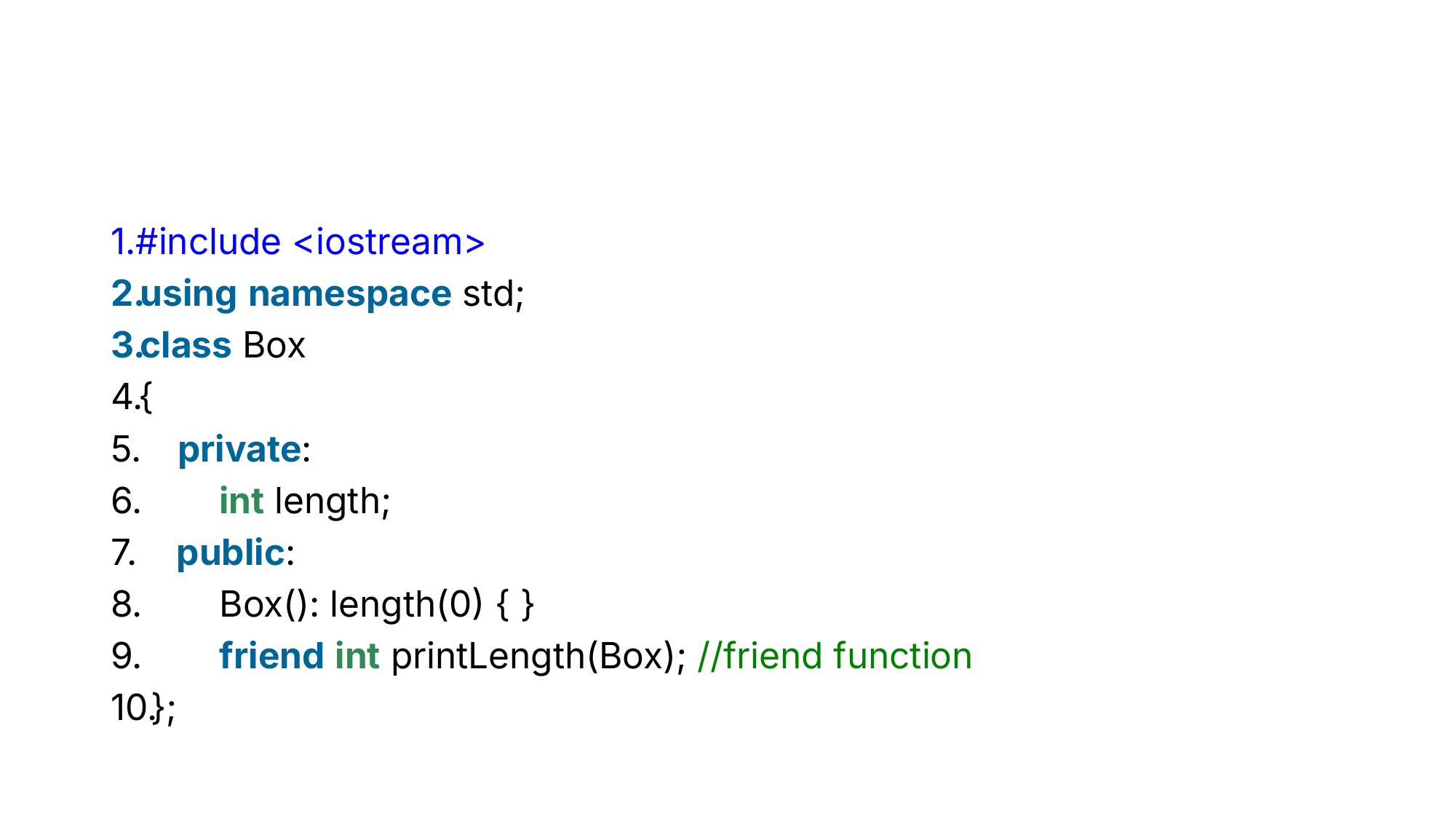

#
#include <iostream>
using namespace std;
class Box
{
    private:
        int length;
    public:
        Box(): length(0) { }
        friend int printLength(Box); //friend function
};